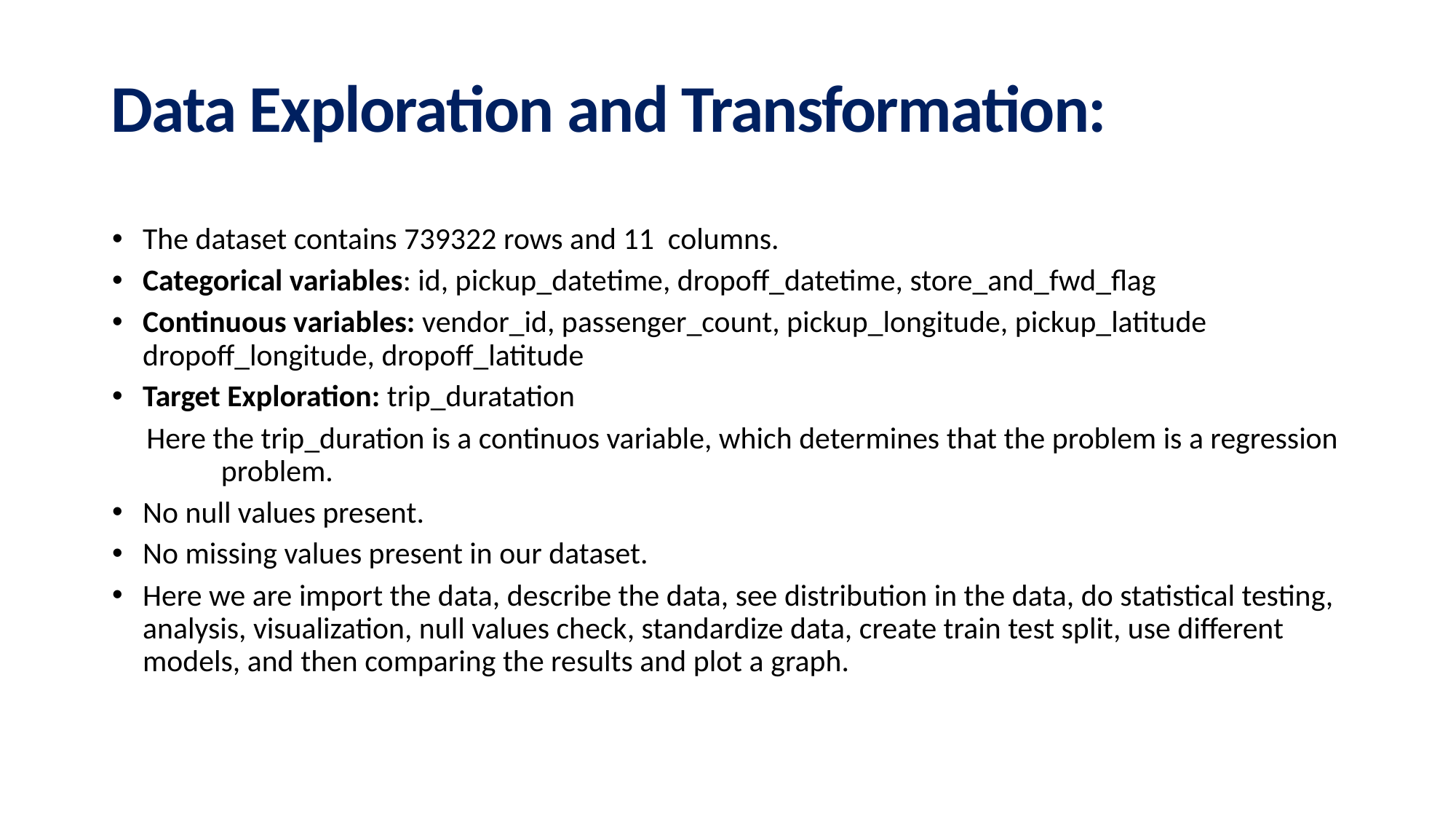

# Data Exploration and Transformation:
The dataset contains 739322 rows and 11  columns.
Categorical variables: id, pickup_datetime, dropoff_datetime, store_and_fwd_flag
Continuous variables: vendor_id, passenger_count, pickup_longitude, pickup_latitude dropoff_longitude, dropoff_latitude
Target Exploration: trip_duratation
     Here the trip_duration is a continuos variable, which determines that the problem is a regression    	problem.
No null values present.
No missing values present in our dataset.
Here we are import the data, describe the data, see distribution in the data, do statistical testing, analysis, visualization, null values check, standardize data, create train test split, use different models, and then comparing the results and plot a graph.